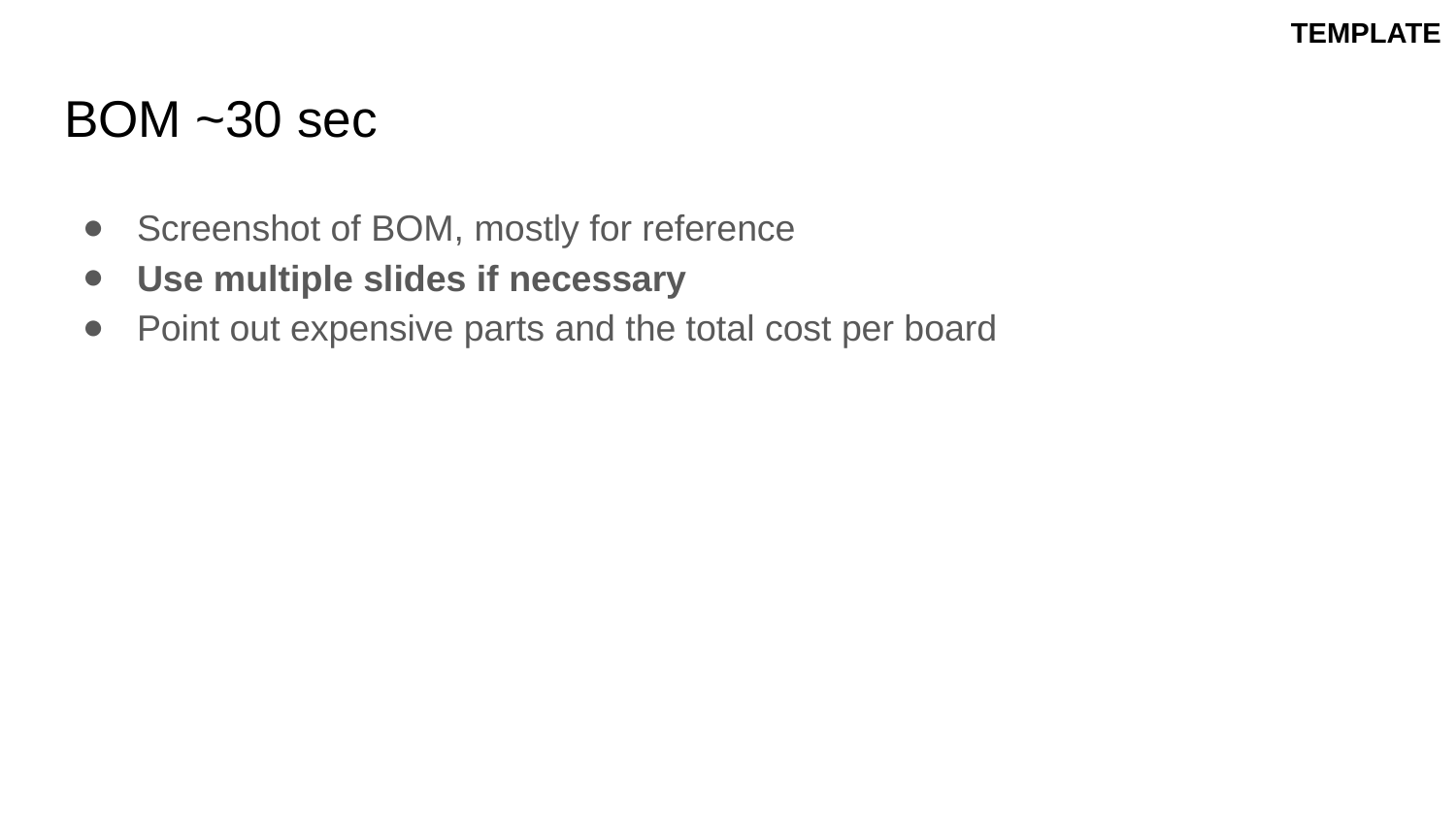

TEMPLATE
# BOM ~30 sec
Screenshot of BOM, mostly for reference
Use multiple slides if necessary
Point out expensive parts and the total cost per board